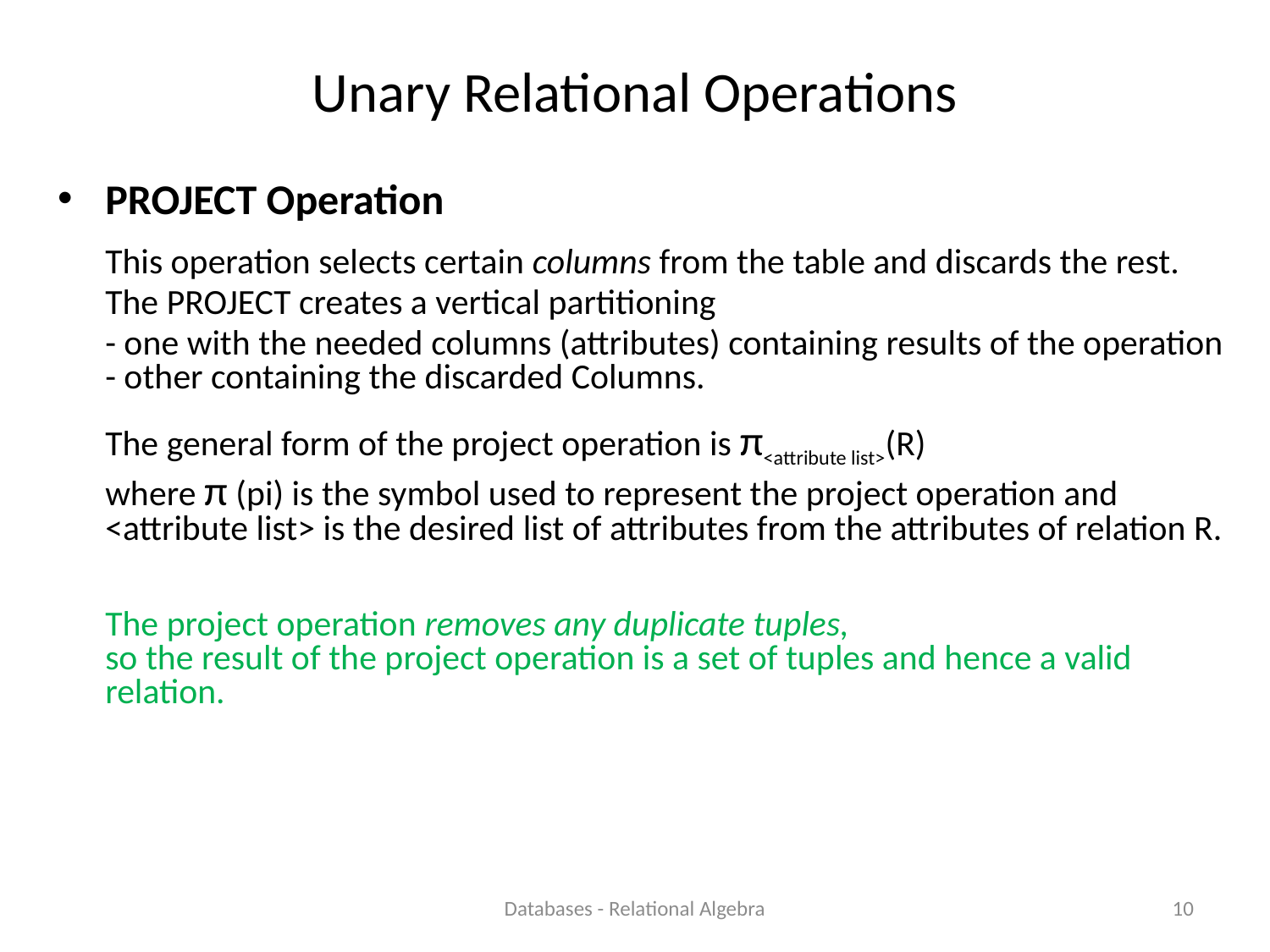

# Unary Relational Operations
PROJECT Operation

	This operation selects certain columns from the table and discards the rest.
	The PROJECT creates a vertical partitioning
	- one with the needed columns (attributes) containing results of the operation - other containing the discarded Columns.

	The general form of the project operation is π<attribute list>(R)
	where π (pi) is the symbol used to represent the project operation and <attribute list> is the desired list of attributes from the attributes of relation R.

The project operation removes any duplicate tuples,
so the result of the project operation is a set of tuples and hence a valid relation.

Databases - Relational Algebra
10